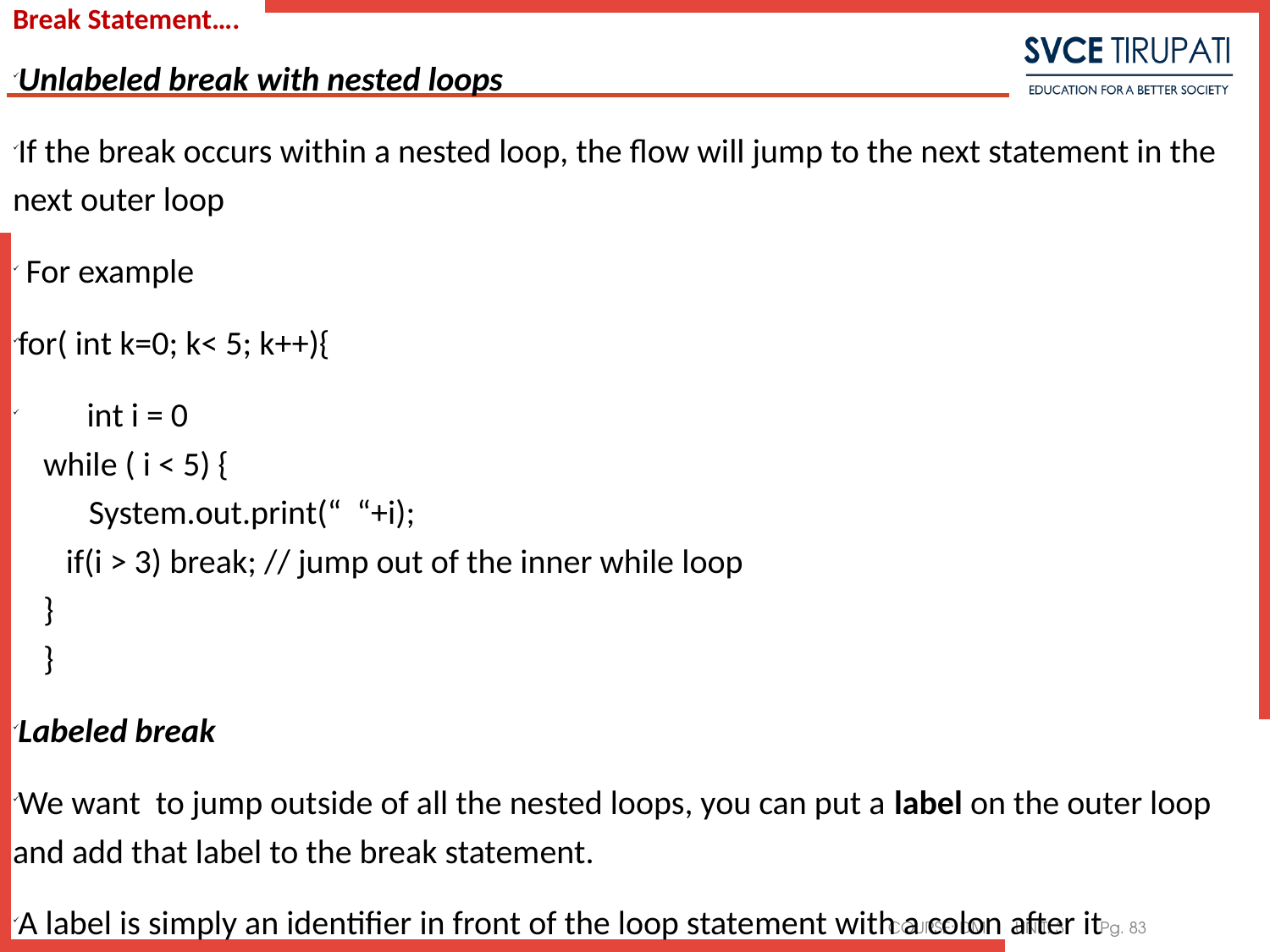

# Break Statement….
Unlabeled break with nested loops
If the break occurs within a nested loop, the flow will jump to the next statement in the next outer loop
 For example
for( int k=0; k< 5; k++){
         int i = 0
    while ( i < 5) {
          System.out.print(“  “+i);
       if(i > 3) break; // jump out of the inner while loop
    }
    }
Labeled break
We want  to jump outside of all the nested loops, you can put a label on the outer loop and add that label to the break statement.
A label is simply an identifier in front of the loop statement with a colon after it